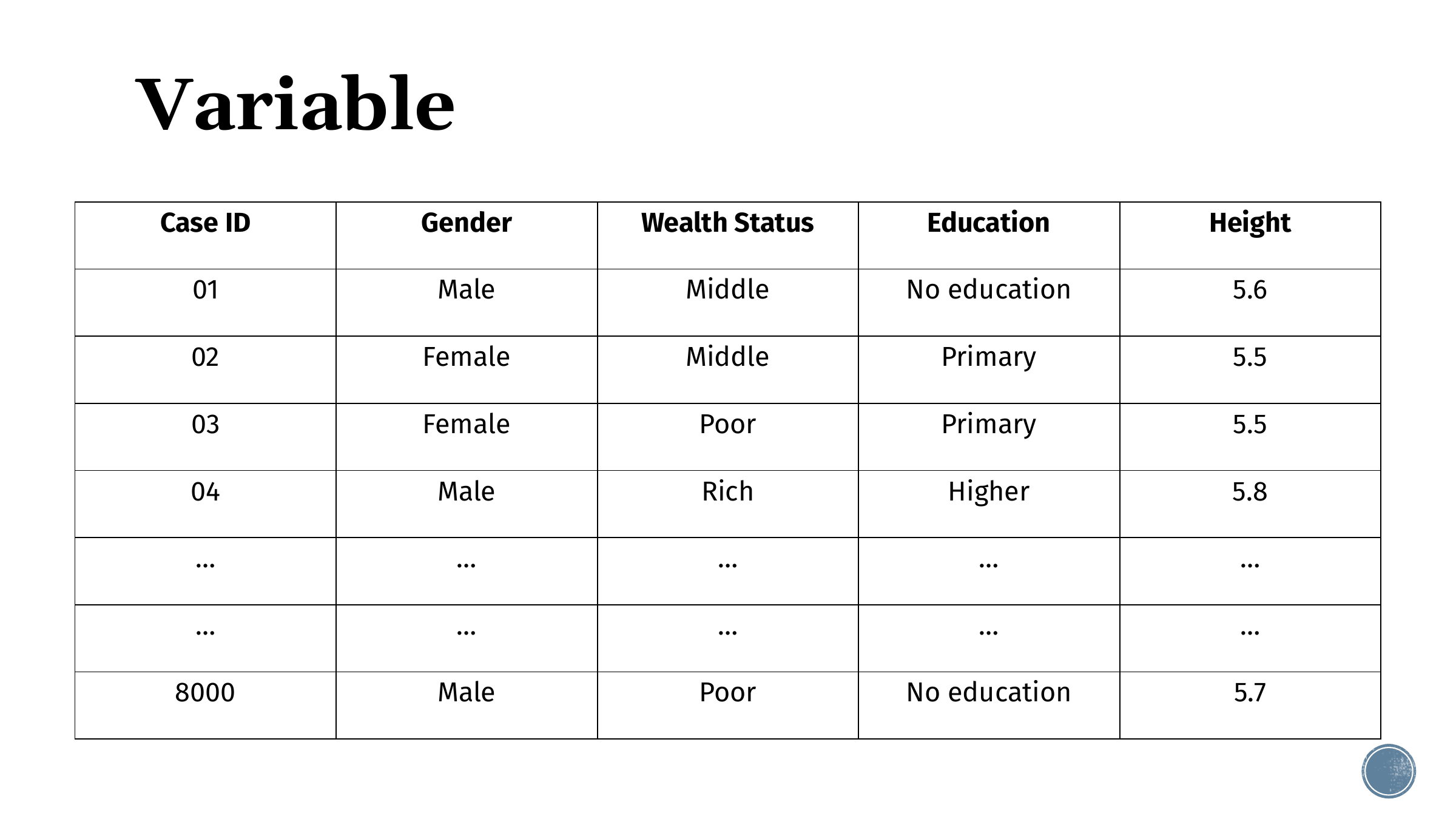

# Variable
| Case ID | Gender | Wealth Status | Education | Height |
| --- | --- | --- | --- | --- |
| 01 | Male | Middle | No education | 5.6 |
| 02 | Female | Middle | Primary | 5.5 |
| 03 | Female | Poor | Primary | 5.5 |
| 04 | Male | Rich | Higher | 5.8 |
| … | … | … | … | … |
| … | … | … | … | … |
| 8000 | Male | Poor | No education | 5.7 |